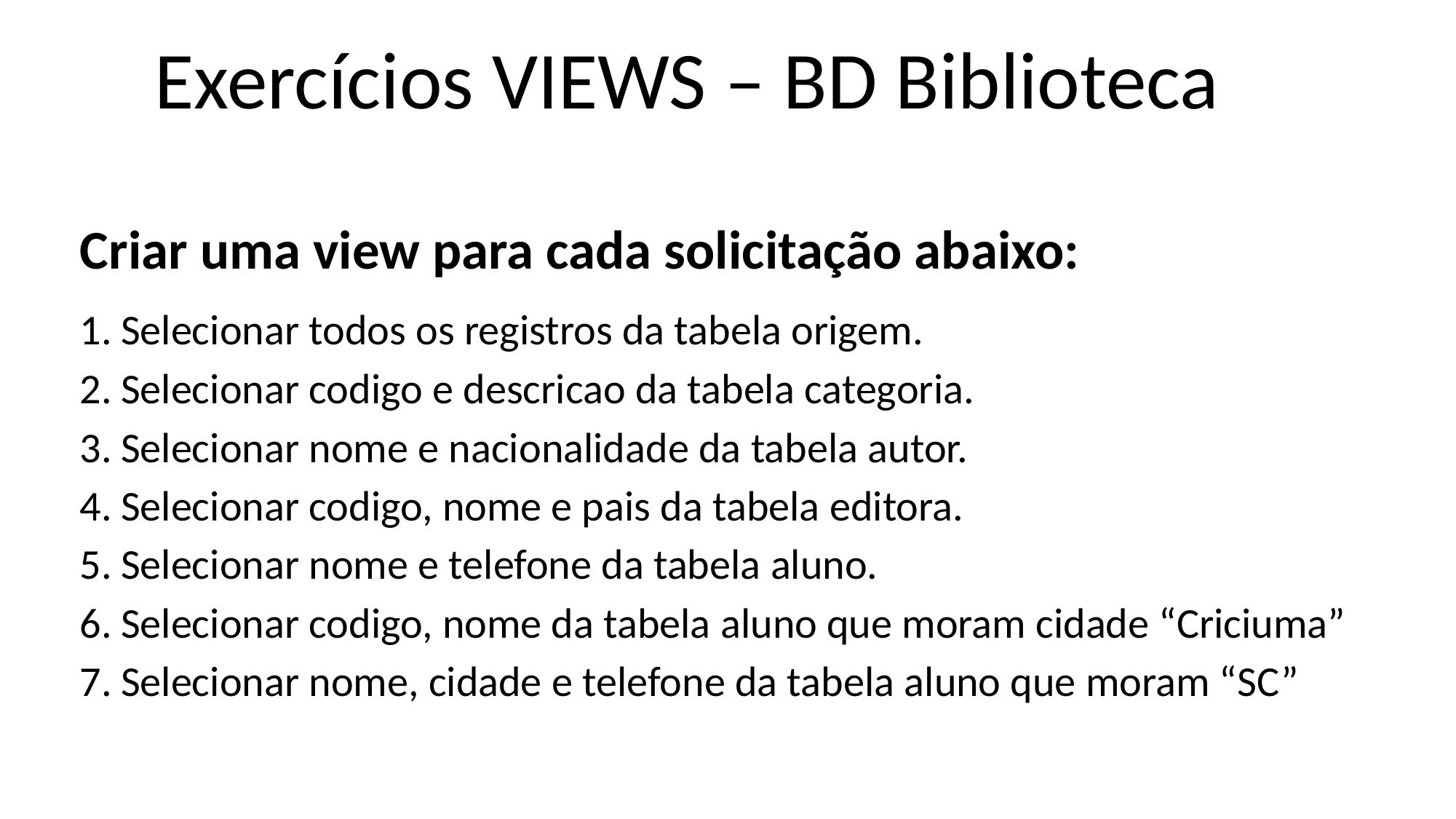

# Exercícios VIEWS – BD Biblioteca
Criar uma view para cada solicitação abaixo:
Selecionar todos os registros da tabela origem.
Selecionar codigo e descricao da tabela categoria.
Selecionar nome e nacionalidade da tabela autor.
Selecionar codigo, nome e pais da tabela editora.
Selecionar nome e telefone da tabela aluno.
Selecionar codigo, nome da tabela aluno que moram cidade “Criciuma”
Selecionar nome, cidade e telefone da tabela aluno que moram “SC”